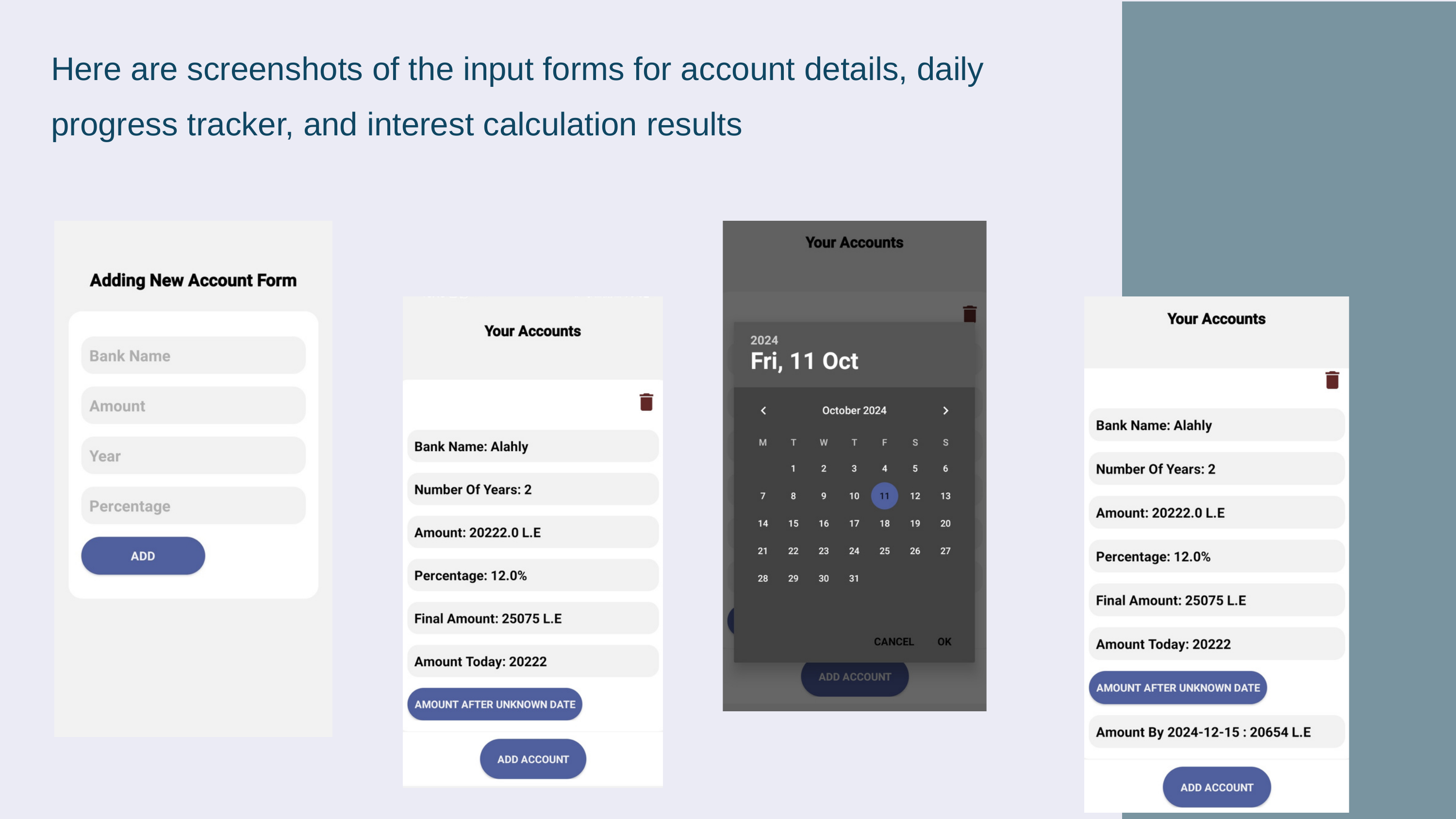

Here are screenshots of the input forms for account details, daily progress tracker, and interest calculation results